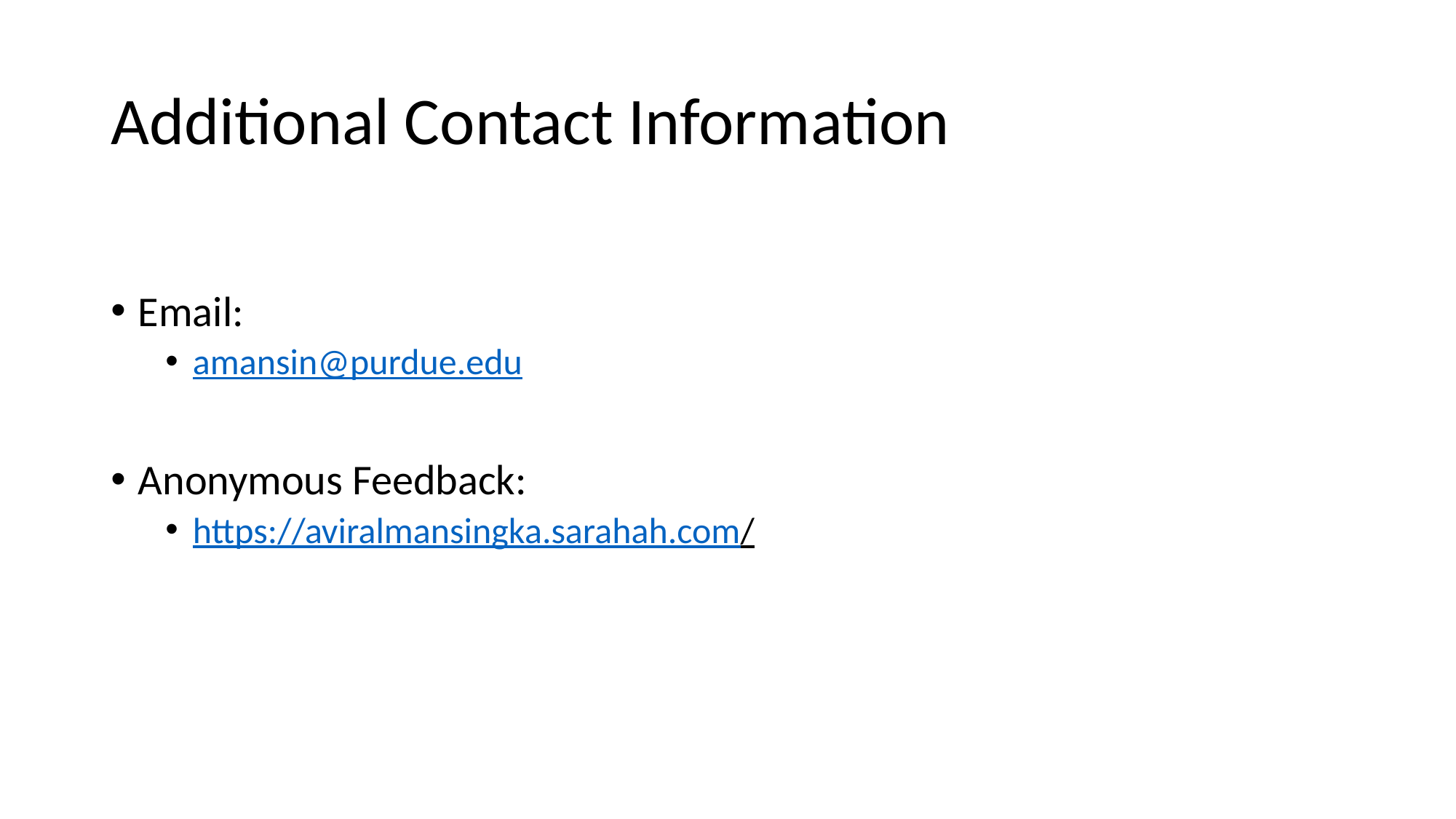

# Additional Contact Information

Email:
amansin@purdue.edu

Anonymous Feedback:
https://aviralmansingka.sarahah.com/